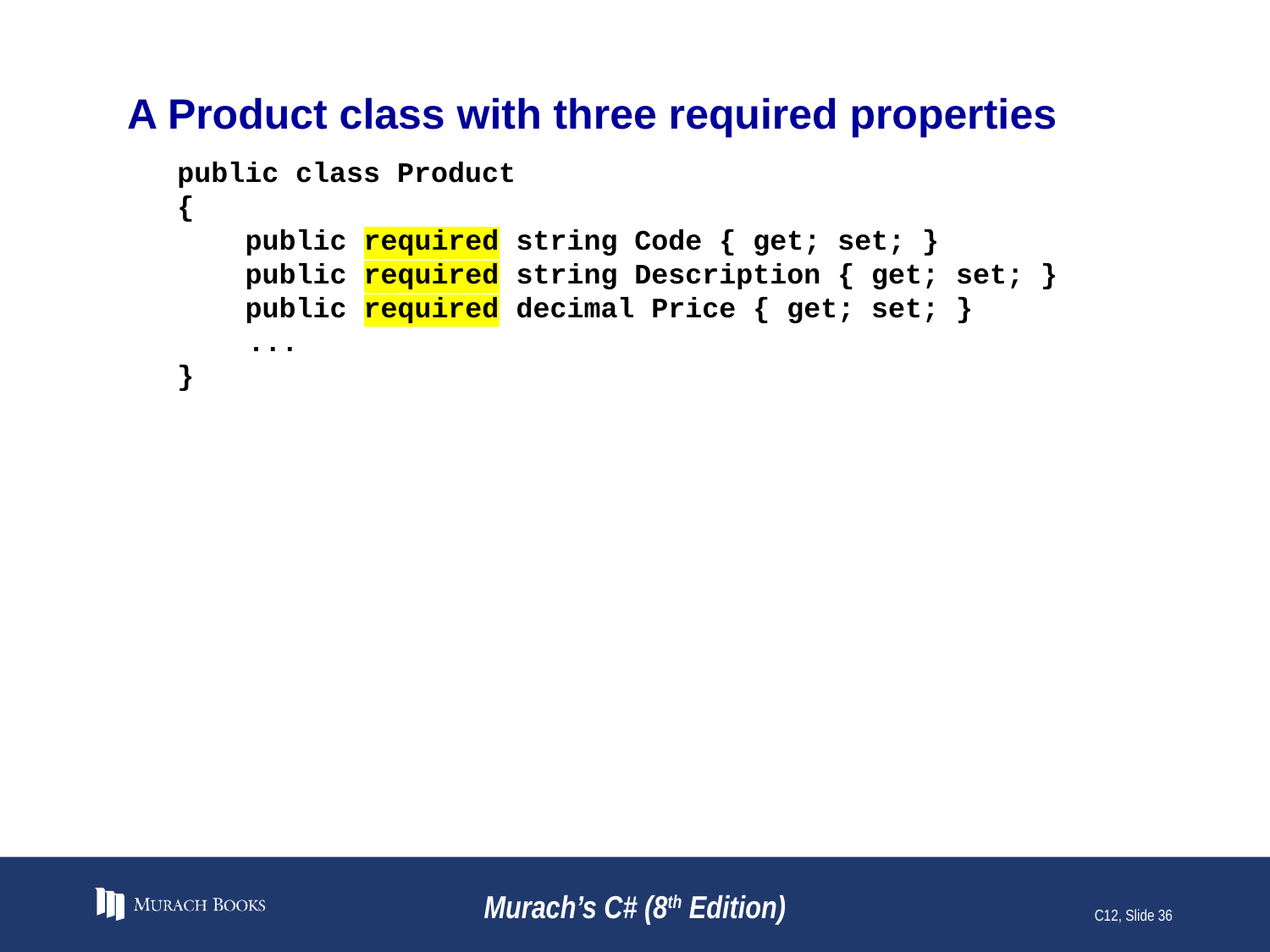

# A Product class with three required properties
public class Product
{
    public required string Code { get; set; }
    public required string Description { get; set; }
    public required decimal Price { get; set; }
       ...
}

Murach’s C# (8th Edition)

C12, Slide 36